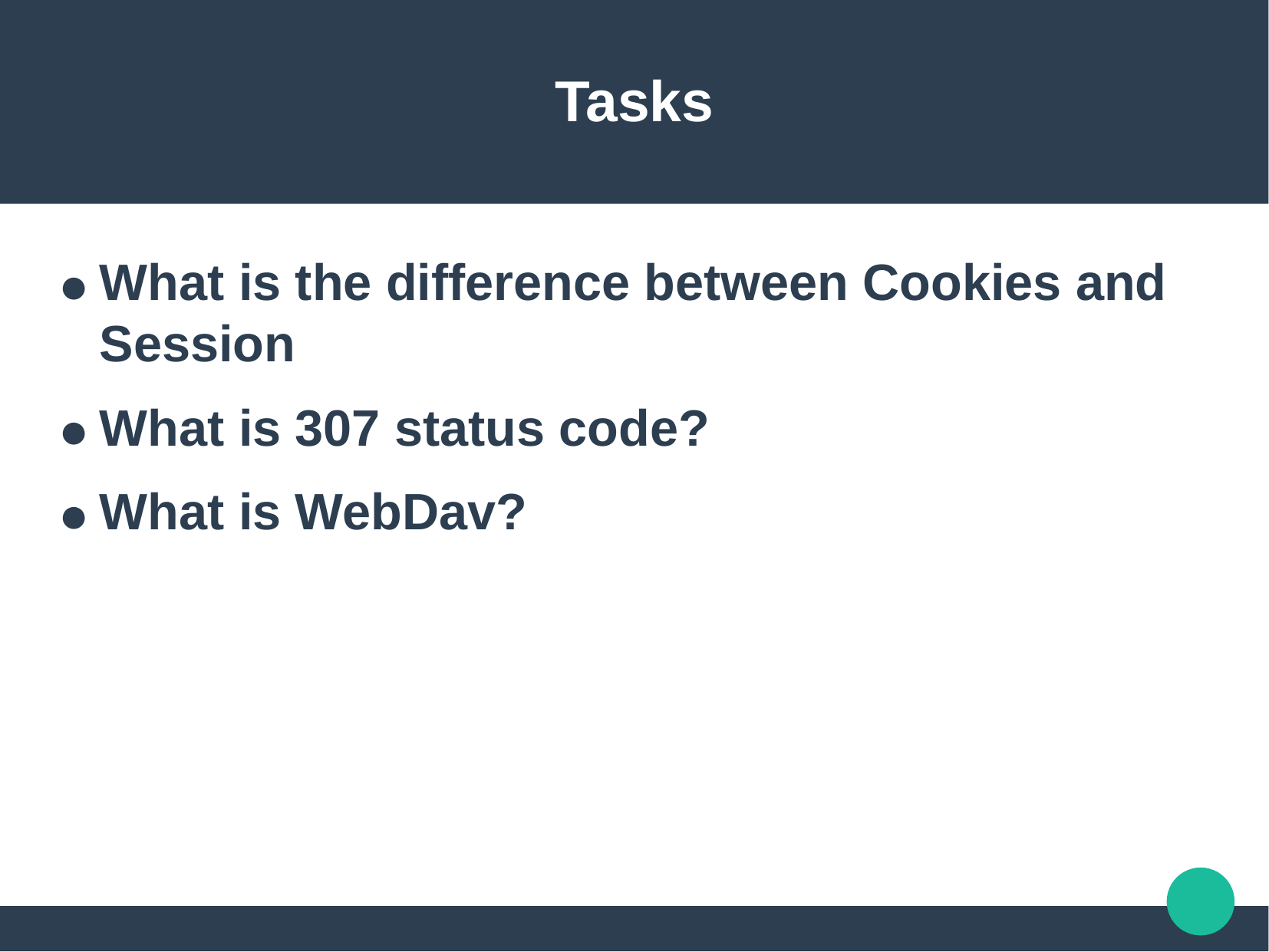

Tasks
What is the difference between Cookies and Session
What is 307 status code?
What is WebDav?